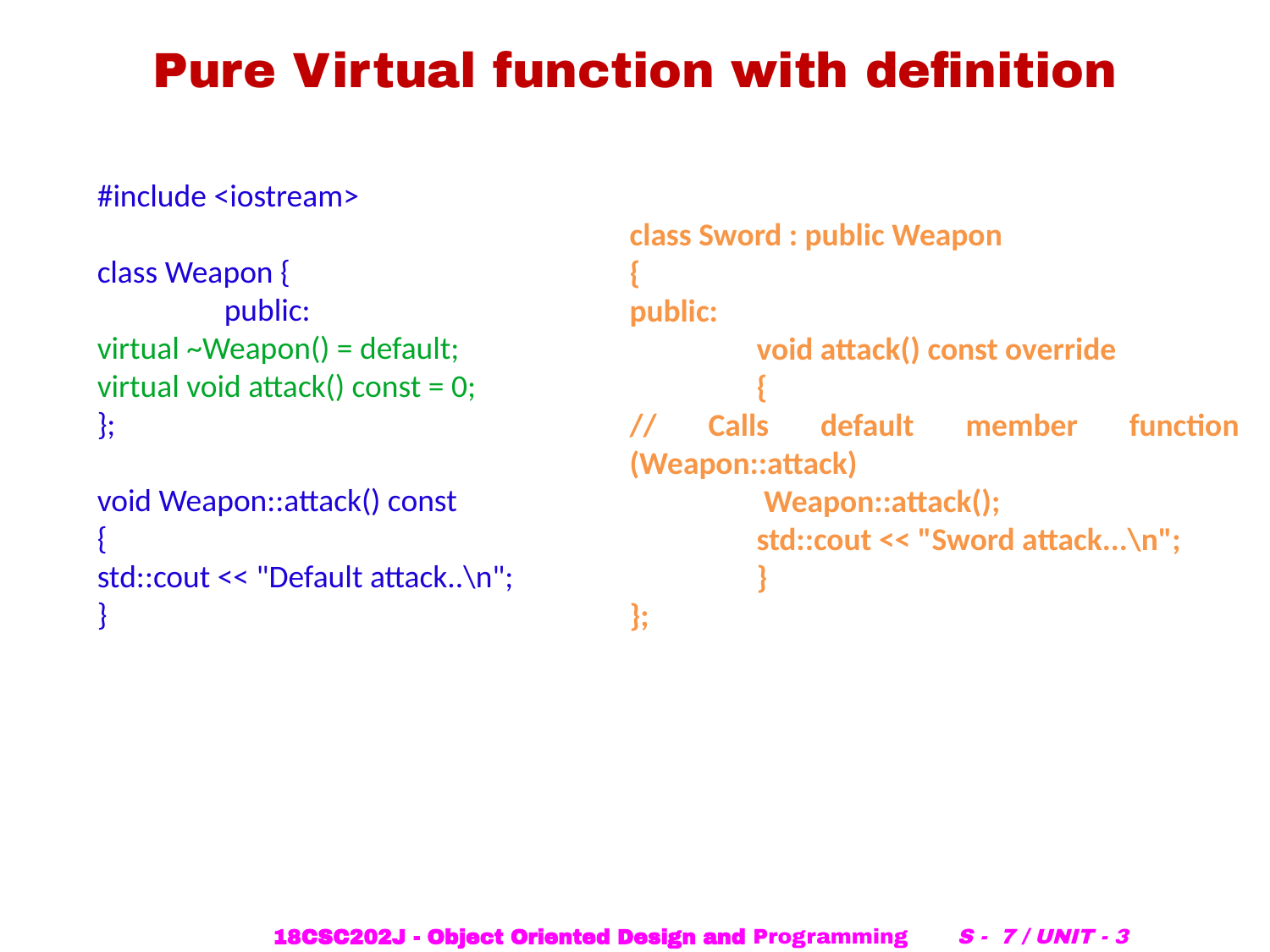

# Pure Virtual function with definition
#include <iostream>

class Weapon {
	public:
virtual ~Weapon() = default;
virtual void attack() const = 0;
};

void Weapon::attack() const
{
std::cout << "Default attack..\n";
}
class Sword : public Weapon
{
public:
	void attack() const override
	{
// Calls default member function (Weapon::attack)
	 Weapon::attack();
	std::cout << "Sword attack...\n";
	}
};
18CSC202J - Object Oriented Design and Programming       S -  7 / UNIT - 3